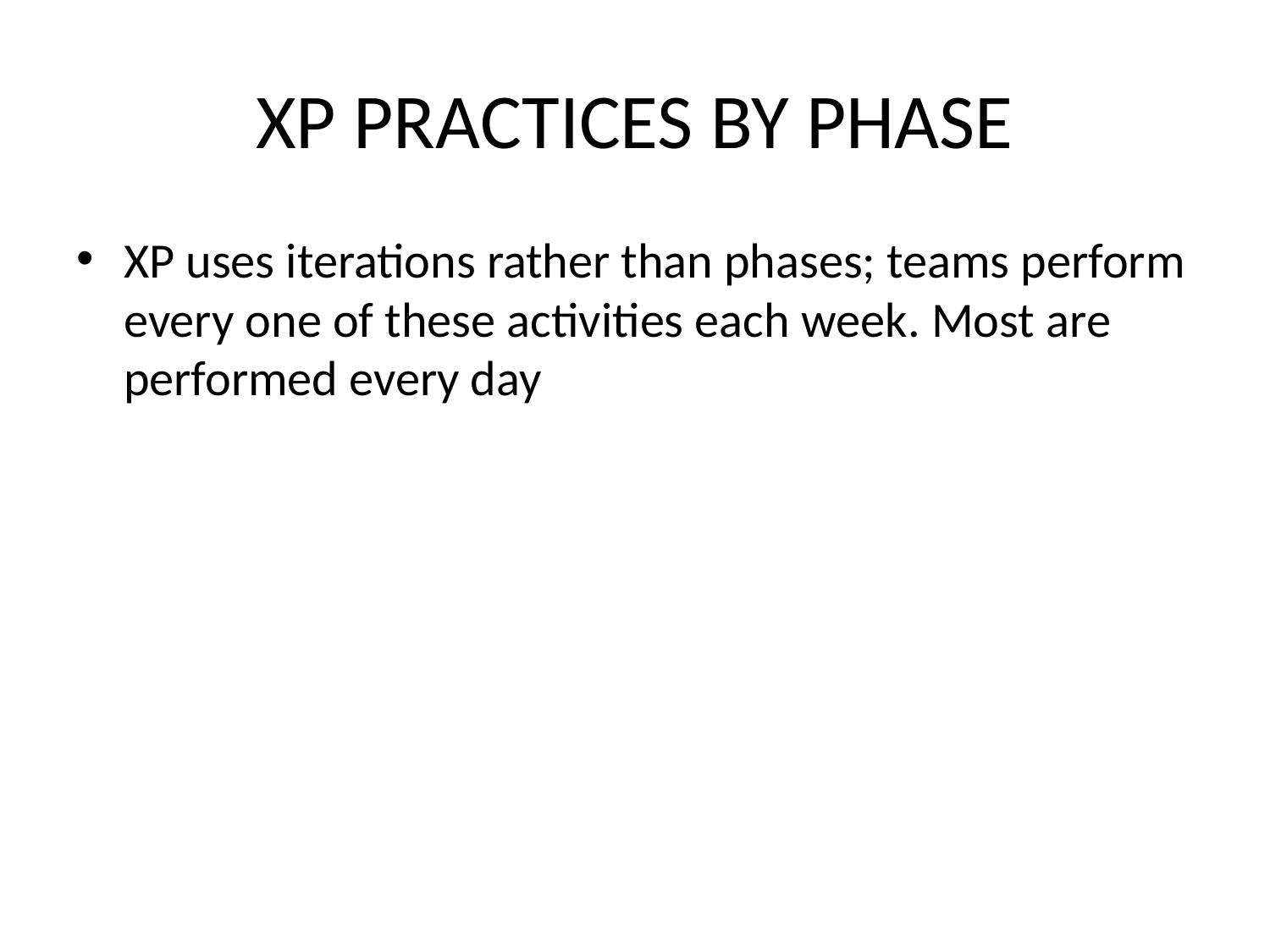

# XP PRACTICES BY PHASE
XP uses iterations rather than phases; teams perform every one of these activities each week. Most are performed every day